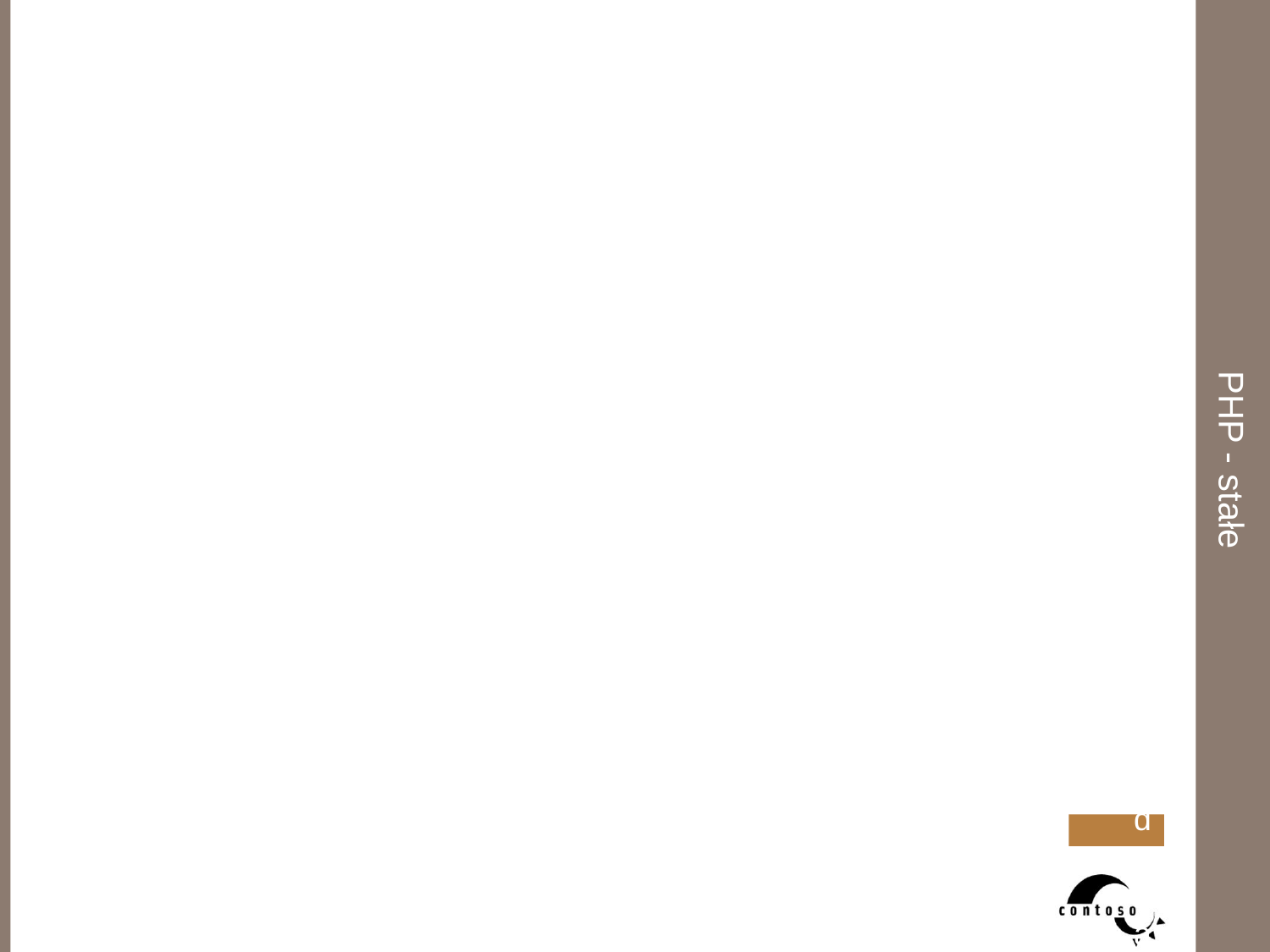

PHP - stałe
Stałe
W PHP istnieją też obiekty, które nazywamy „stałymi” – są to rodzaje zmiennych, które przechowują pewne określone dane i nie można zmienić ich wartości w trakcie wykonywania skryptu. W zapisie różnią się one od tradycyjnych zmiennych tym, że nie mają znaku dolara na początku. PHP tworzy automatycznie kilka stałych gotowych do wykorzystania w skryptach:
__FILE__ – zawiera nazwę pliku, który jest akurat przetwarzany. Jeśli stała ta znajduje się w pliku, którego treść znajduje się w innym zbiorze (include), to również zwracana jest nazwa pliku podstawowego, gdzie użyto stałej,
__LINE__– zawiera numer akurat przetwarzanej linii skryptu. Jeśli stała ta znajduje się w pliku, którego treść znajduje się w innym zbiorze (include), to również zwracany jest numer linii z pliku podstawowego,
PHP_VERSION – zawiera wersję akurat używanego parsera PHP,
PHP_OS – zawiera nazwę systemu operacyjnego, na którym uruchamiany jest parser PHP.
Własne stałe można definiować funkcją define(), która pobiera dwa argumenty – nazwę stałej i jej wartość. Dla przykładu:
<? 
define(HELLO, "Witam!")
echo HELLO; //Wyświetli: Witam!
?>